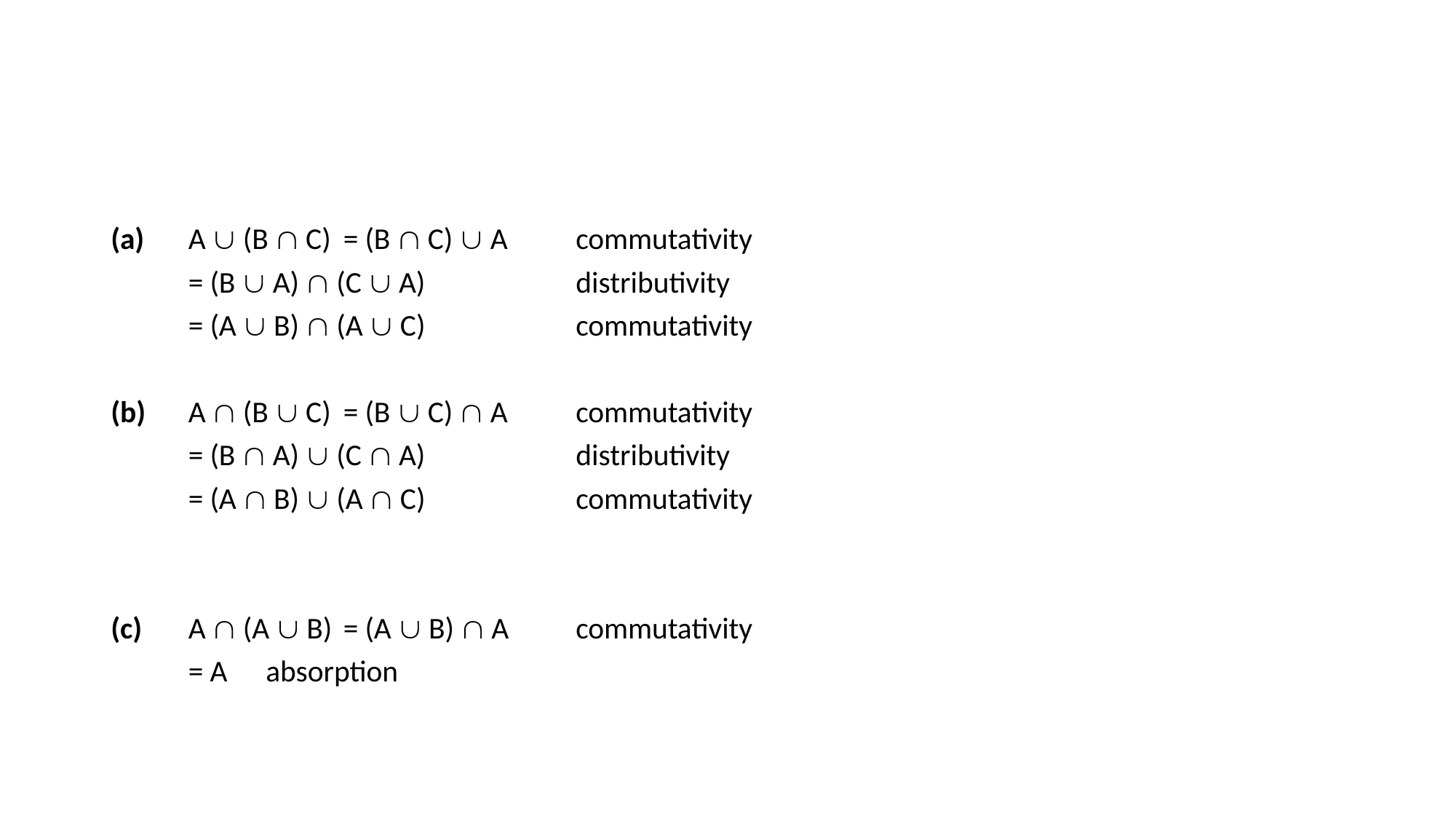

#
(a)	A ∪ (B ∩ C) 	= (B ∩ C) ∪ A			commutativity
			= (B ∪ A) ∩ (C ∪ A)		distributivity
			= (A ∪ B) ∩ (A ∪ C)		commutativity

(b)	A ∩ (B ∪ C) 	= (B ∪ C) ∩ A			commutativity
			= (B ∩ A) ∪ (C ∩ A)		distributivity
			= (A ∩ B) ∪ (A ∩ C)		commutativity

(c)	A ∩ (A ∪ B)	= (A ∪ B) ∩ A			commutativity
 			= A				absorption